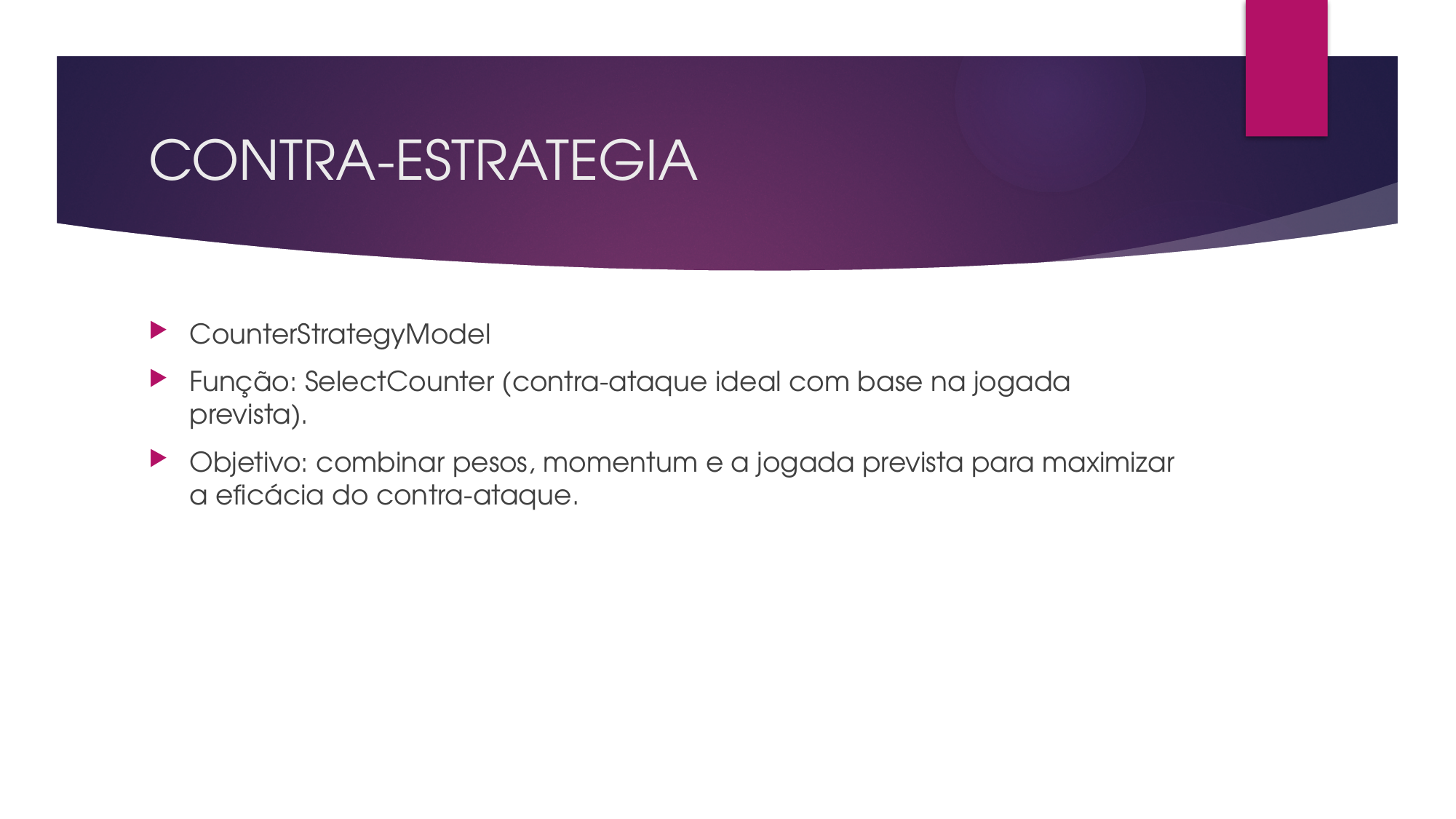

# CONTRA-ESTRATEGIA
CounterStrategyModel
Função: SelectCounter (contra-ataque ideal com base na jogada prevista).
Objetivo: combinar pesos, momentum e a jogada prevista para maximizar a eficácia do contra-ataque.